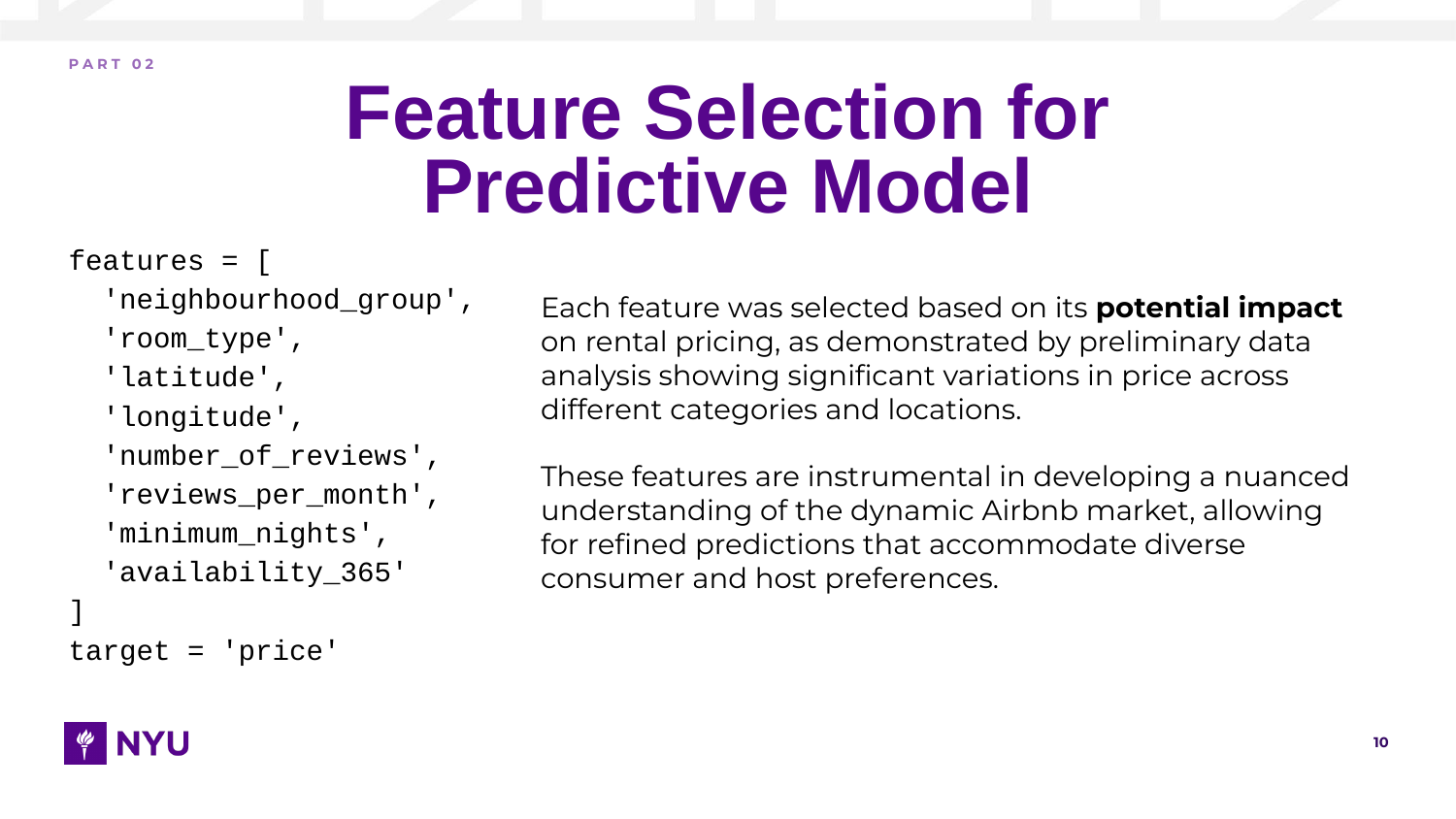

P A R T   0 2
Feature Selection for Predictive Model
features = [
  'neighbourhood_group',
  'room_type',
  'latitude',
  'longitude',
  'number_of_reviews',
  'reviews_per_month',
  'minimum_nights',
  'availability_365'
]
target = 'price'
Each feature was selected based on its potential impact on rental pricing, as demonstrated by preliminary data analysis showing significant variations in price across different categories and locations.

These features are instrumental in developing a nuanced understanding of the dynamic Airbnb market, allowing for refined predictions that accommodate diverse consumer and host preferences.